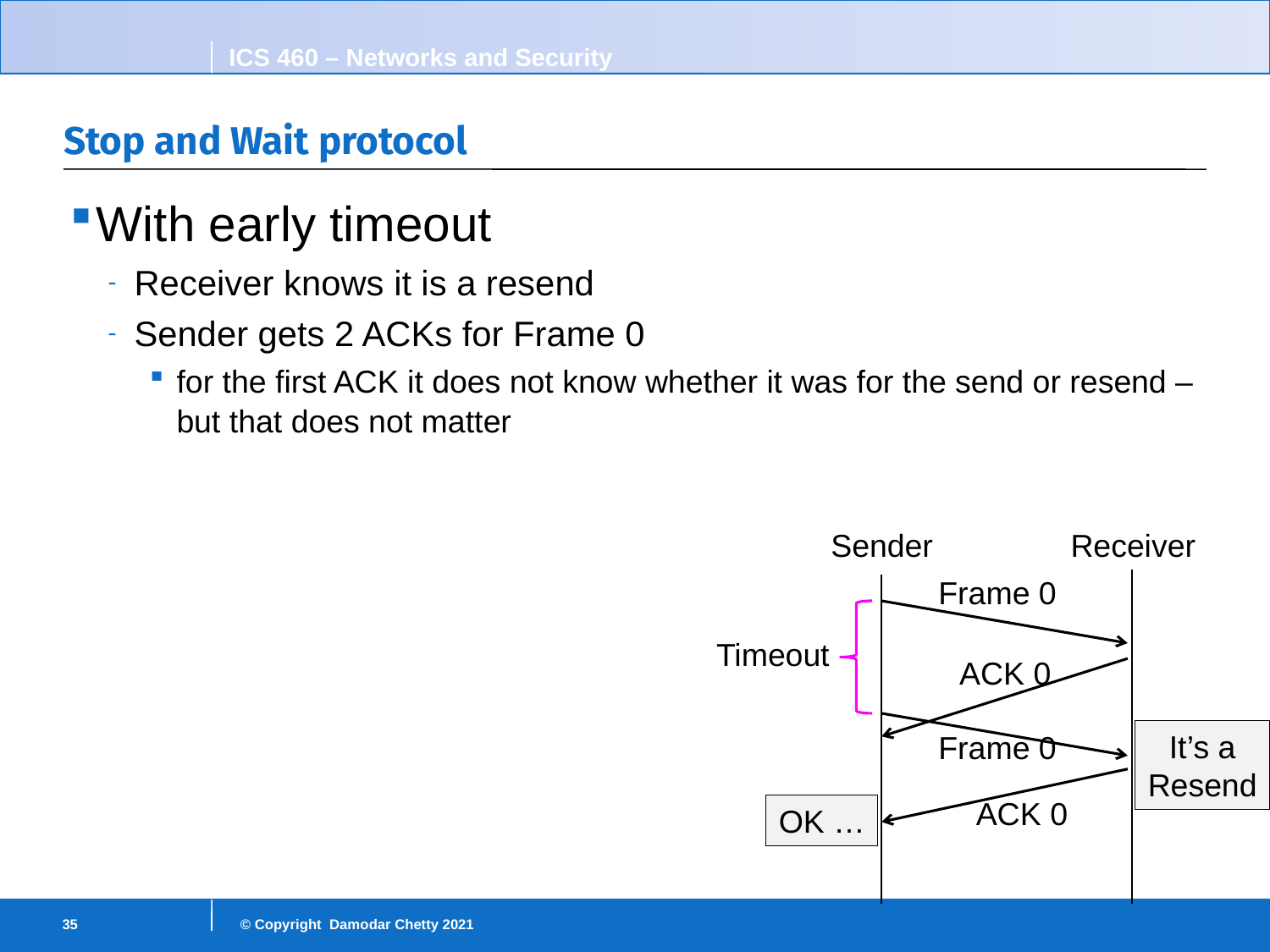

# Stop and Wait protocol
With early timeout
Receiver knows it is a resend
Sender gets 2 ACKs for Frame 0
for the first ACK it does not know whether it was for the send or resend – but that does not matter

Sender
Receiver
Frame 0

Timeout
ACK 0
ACK 0
Frame 0
It’s a
Resend
OK …
35